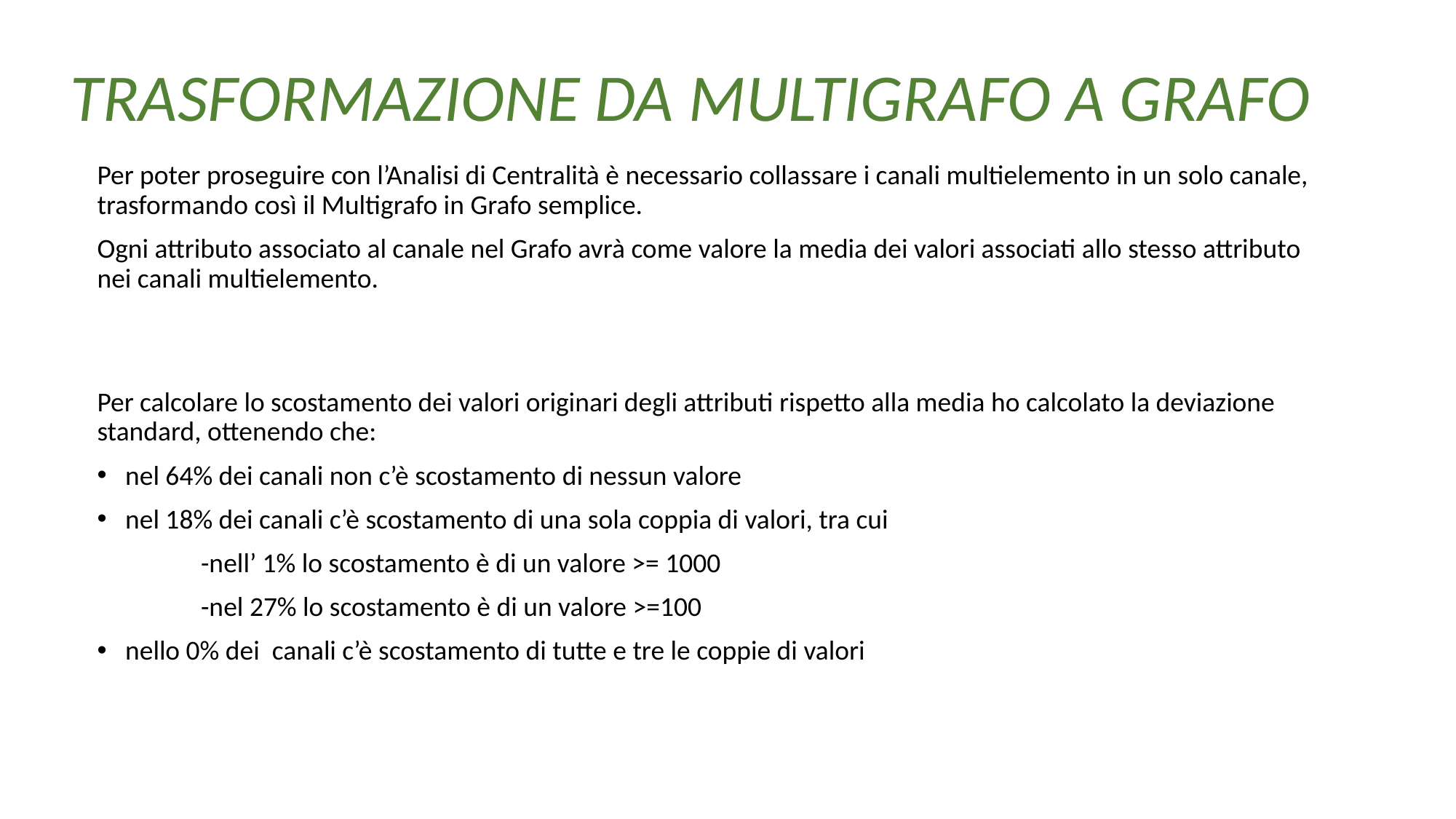

# TRASFORMAZIONE DA MULTIGRAFO A GRAFO
Per poter proseguire con l’Analisi di Centralità è necessario collassare i canali multielemento in un solo canale, trasformando così il Multigrafo in Grafo semplice.
Ogni attributo associato al canale nel Grafo avrà come valore la media dei valori associati allo stesso attributo nei canali multielemento.

Per calcolare lo scostamento dei valori originari degli attributi rispetto alla media ho calcolato la deviazione standard, ottenendo che:
nel 64% dei canali non c’è scostamento di nessun valore
nel 18% dei canali c’è scostamento di una sola coppia di valori, tra cui
	-nell’ 1% lo scostamento è di un valore >= 1000
	-nel 27% lo scostamento è di un valore >=100
nello 0% dei  canali c’è scostamento di tutte e tre le coppie di valori